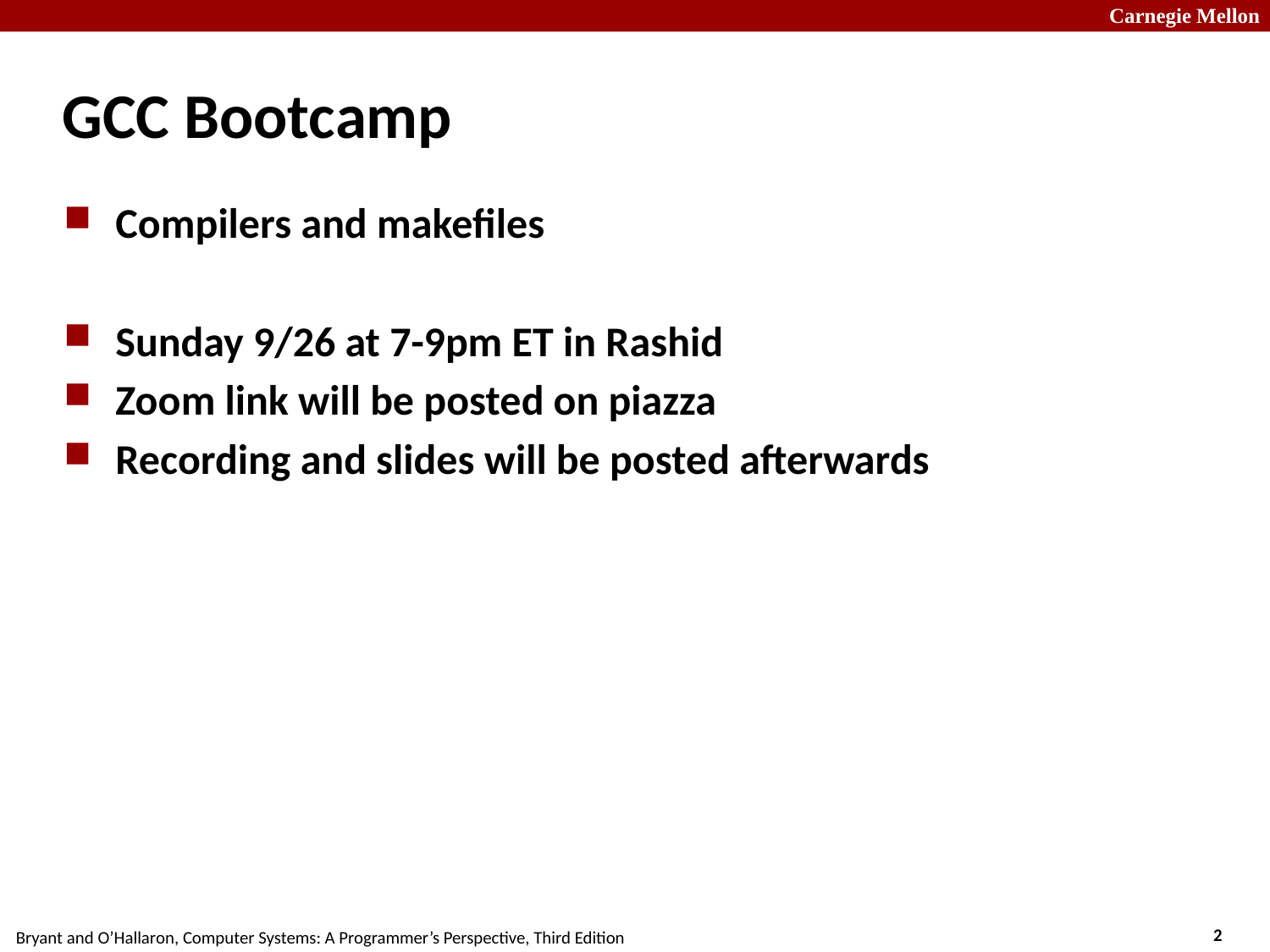

# GCC Bootcamp
Compilers and makefiles

Sunday 9/26 at 7-9pm ET in Rashid
Zoom link will be posted on piazza
Recording and slides will be posted afterwards